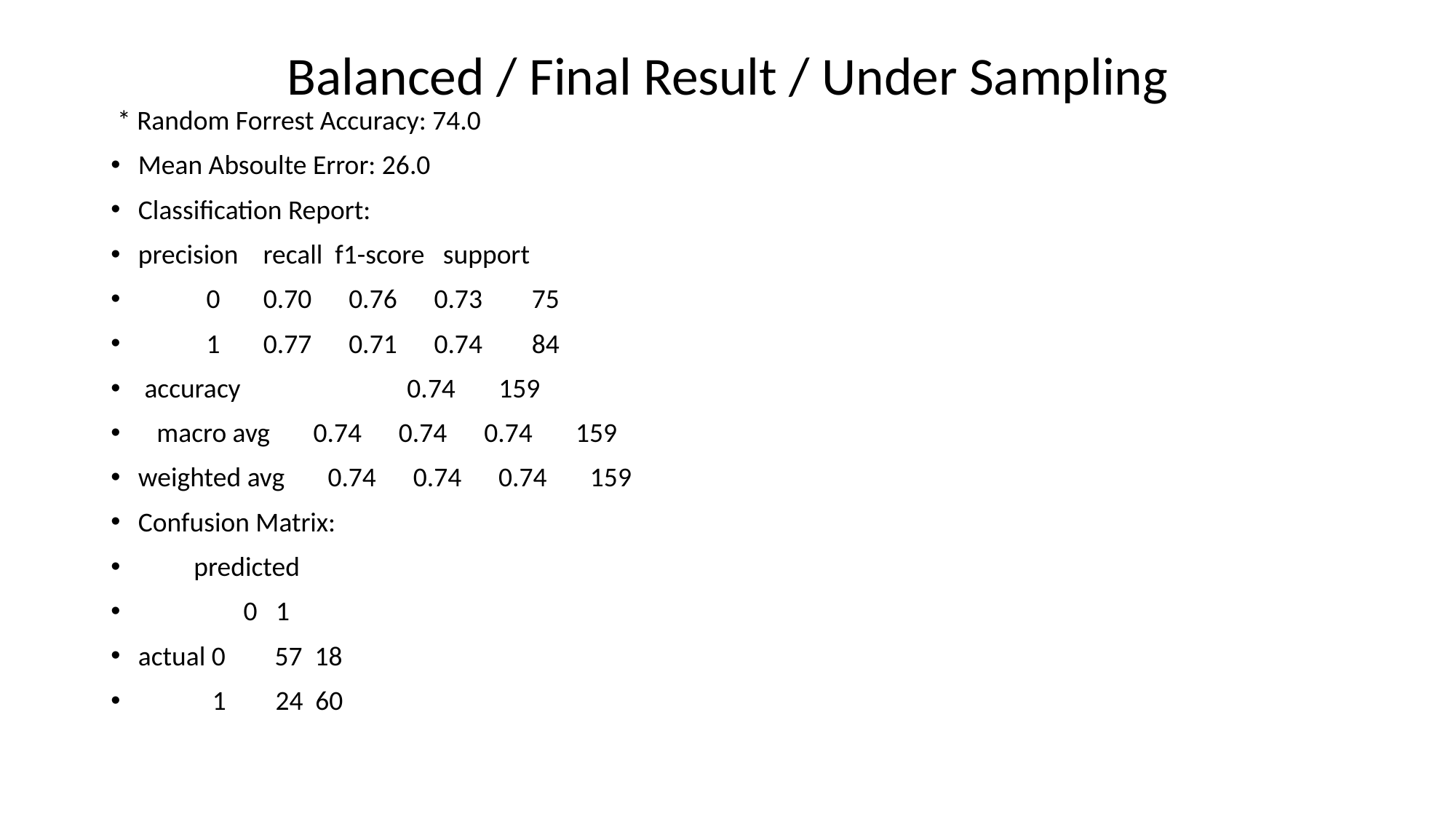

# Balanced / Final Result / Under Sampling
 * Random Forrest Accuracy: 74.0
Mean Absoulte Error: 26.0
Classification Report:
precision    recall  f1-score   support
           0       0.70      0.76      0.73        75
           1       0.77      0.71      0.74        84
 accuracy                           0.74       159
   macro avg       0.74      0.74      0.74       159
weighted avg       0.74      0.74      0.74       159
Confusion Matrix:
         predicted
                 0   1
actual 0        57  18
            1        24  60